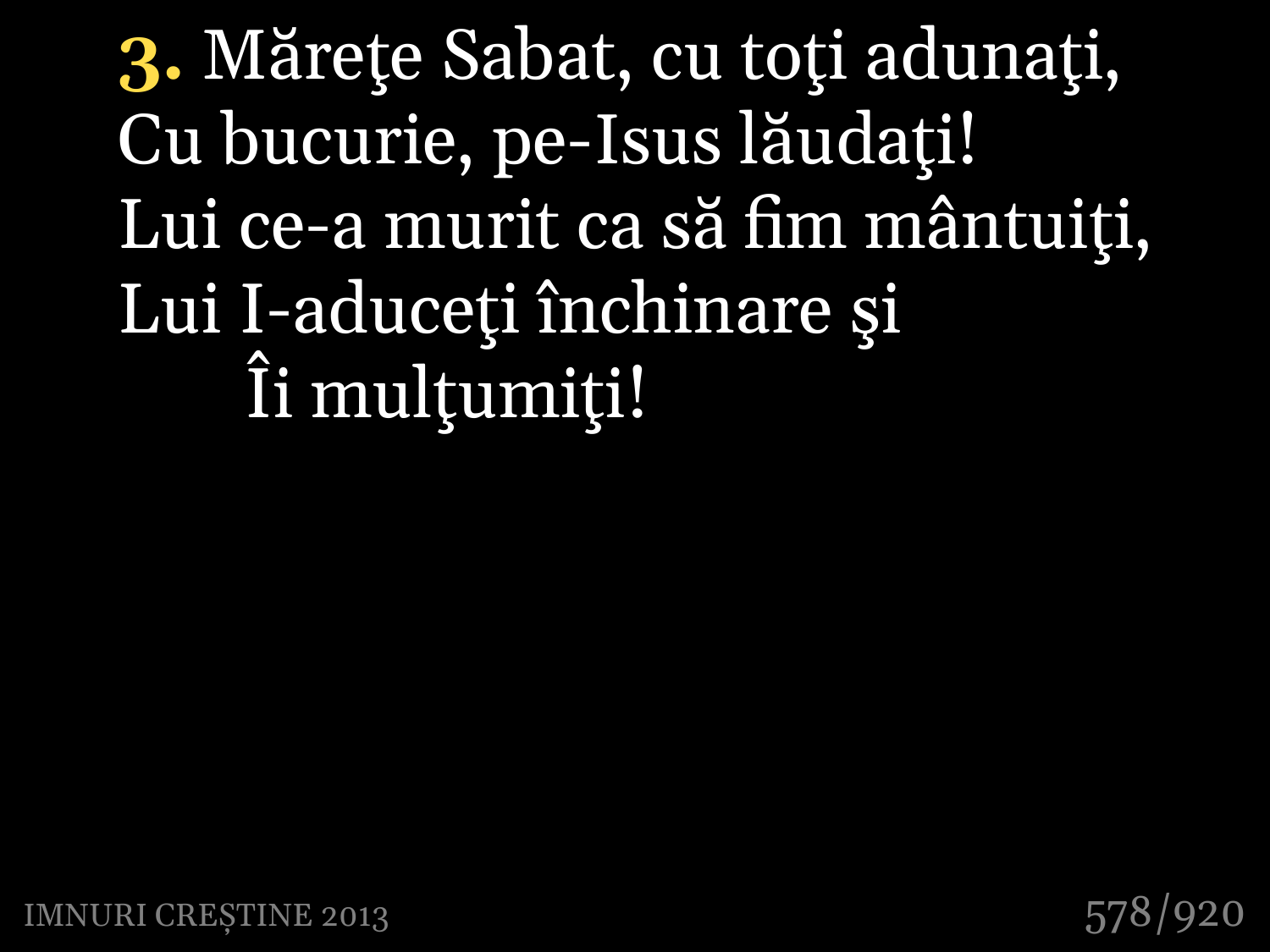

3. Măreţe Sabat, cu toţi adunaţi,
Cu bucurie, pe-Isus lăudaţi!
Lui ce-a murit ca să fim mântuiţi,
Lui I-aduceţi închinare şi
	Îi mulţumiţi!
578/920
IMNURI CREȘTINE 2013